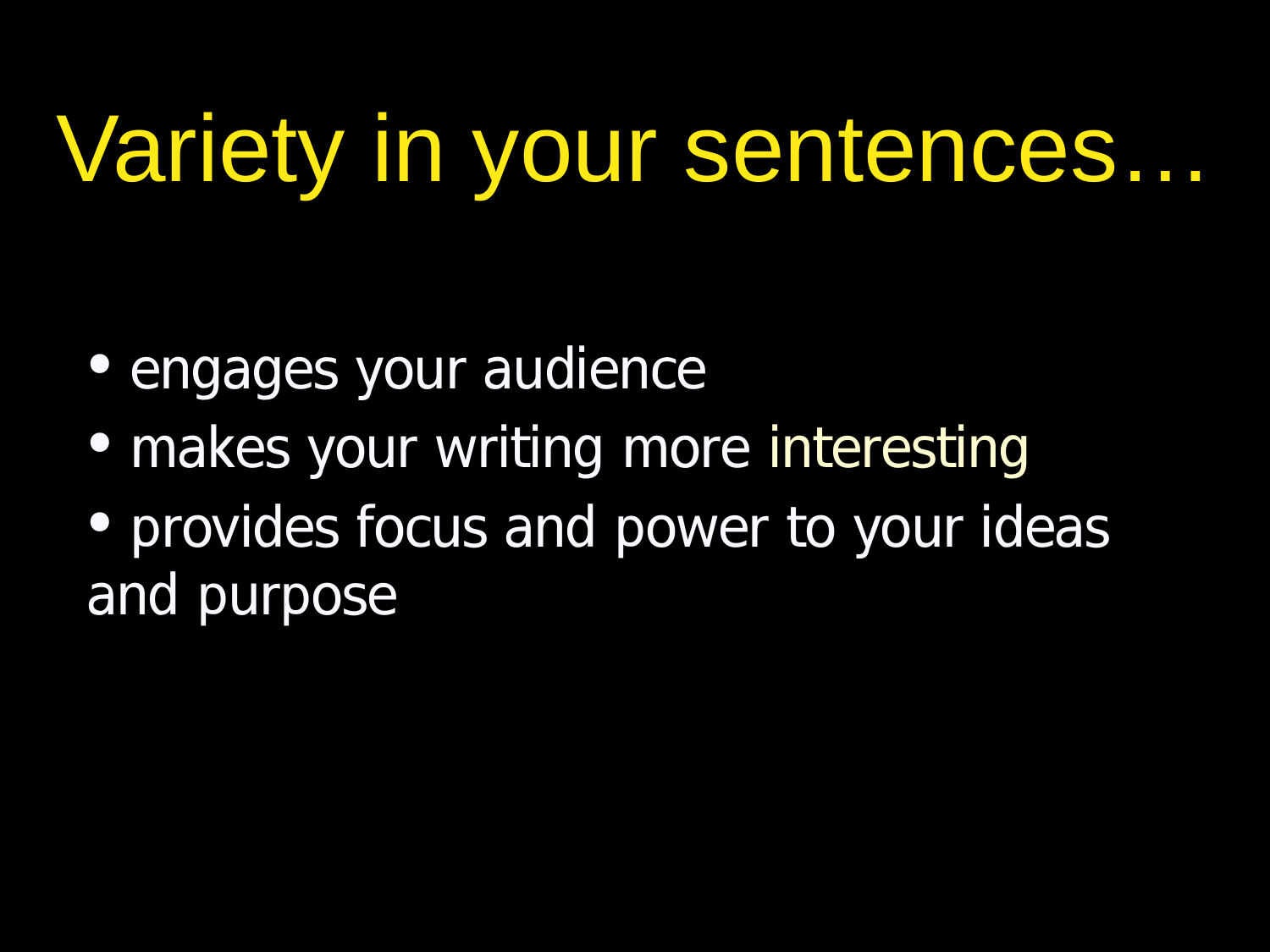

Variety in your sentences…
 engages your audience
 makes your writing more interesting
 provides focus and power to your ideas and purpose